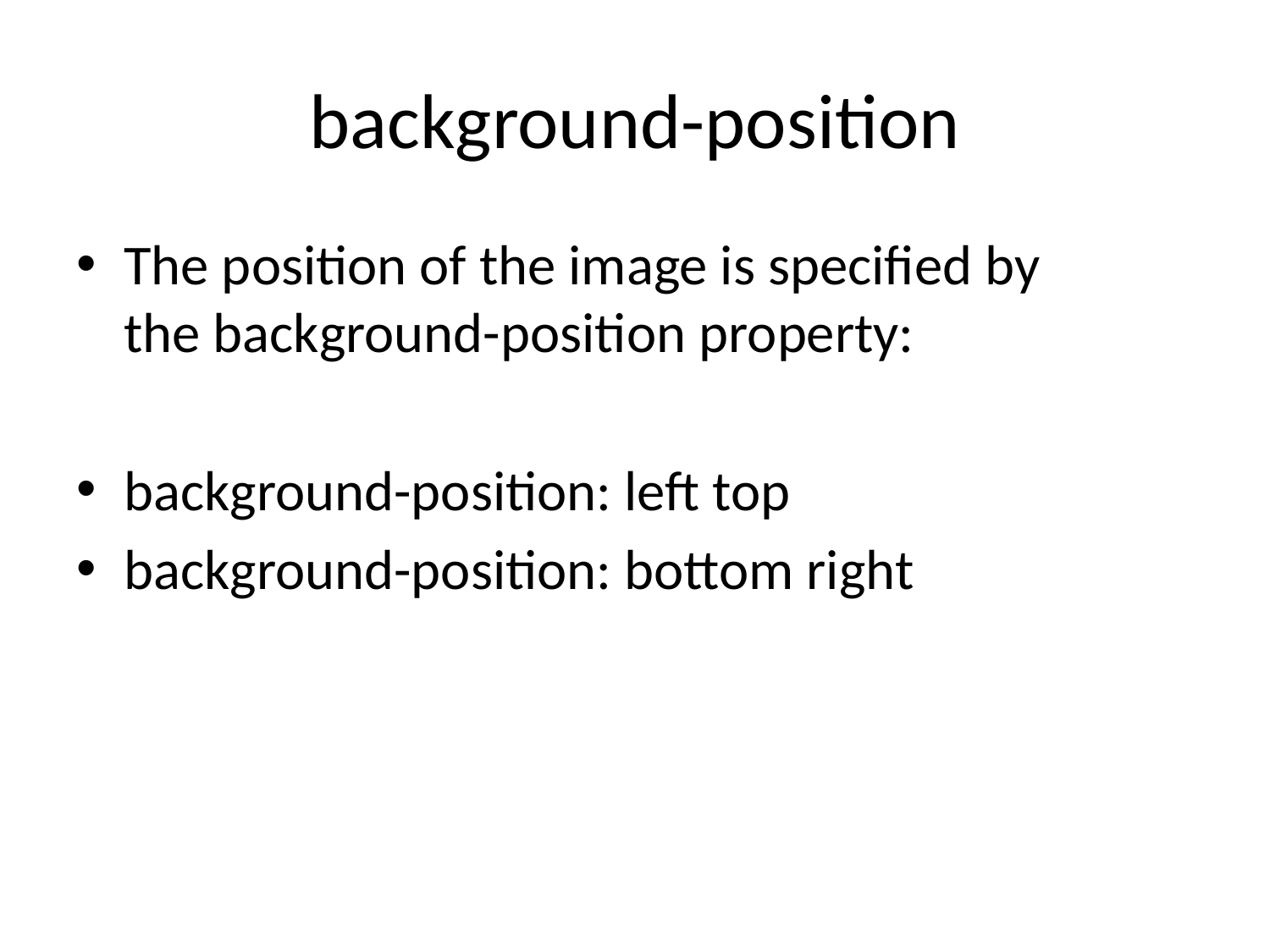

# background-position
The position of the image is specified by the background-position property:

background-position: left top
background-position: bottom right